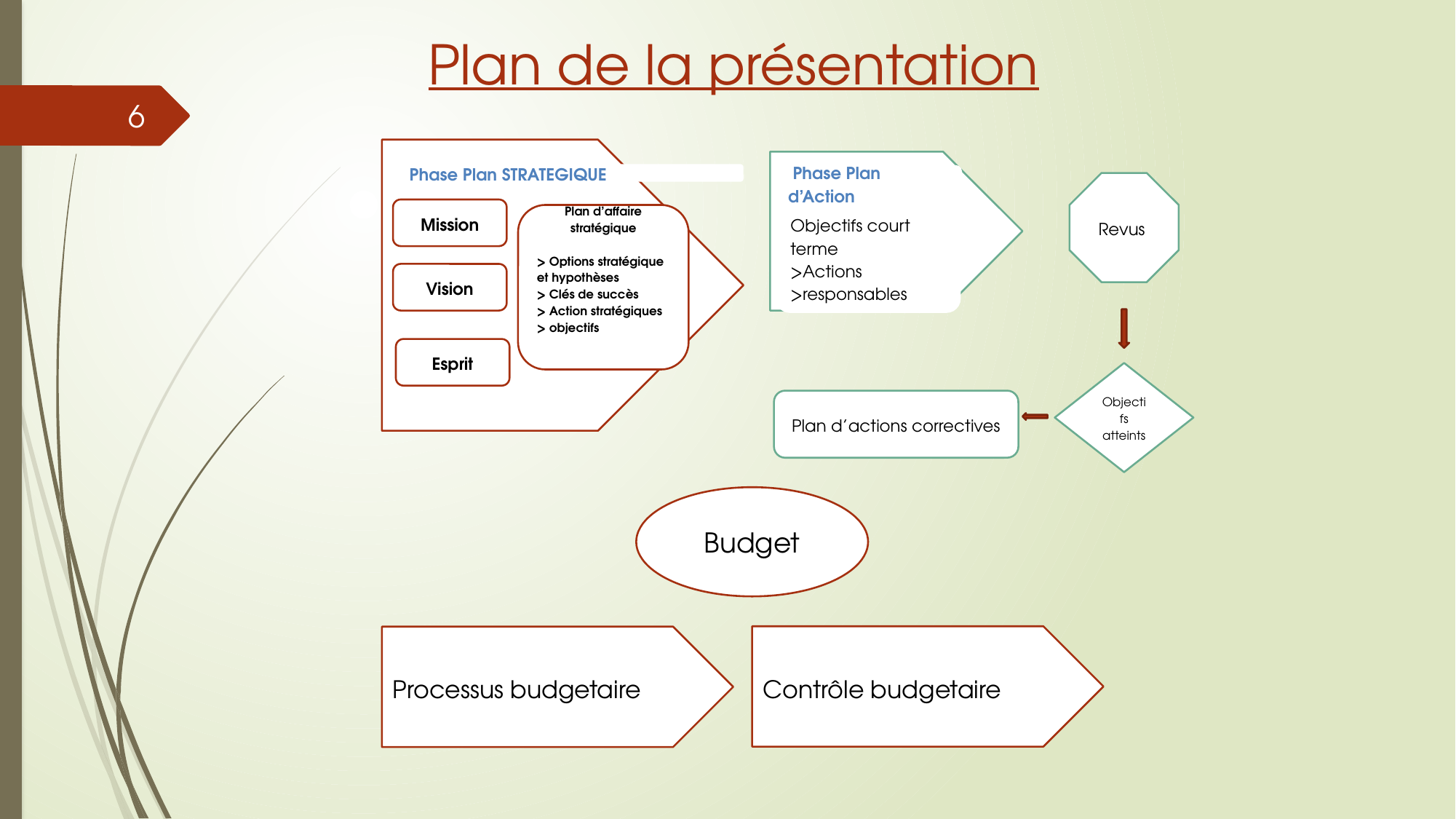

Plan de la présentation
6

 Phase Plan STRATEGIQUE
 Phase Plan d’Action
Revus
Mission
Plan d’affaire stratégique

> Options stratégique et hypothèses
> Clés de succès
> Action stratégiques
> objectifs

Objectifs court terme
>Actions
>responsables

Vision

Esprit
Objectifs atteints
Plan d’actions correctives

Budget
Contrôle budgetaire
Processus budgetaire